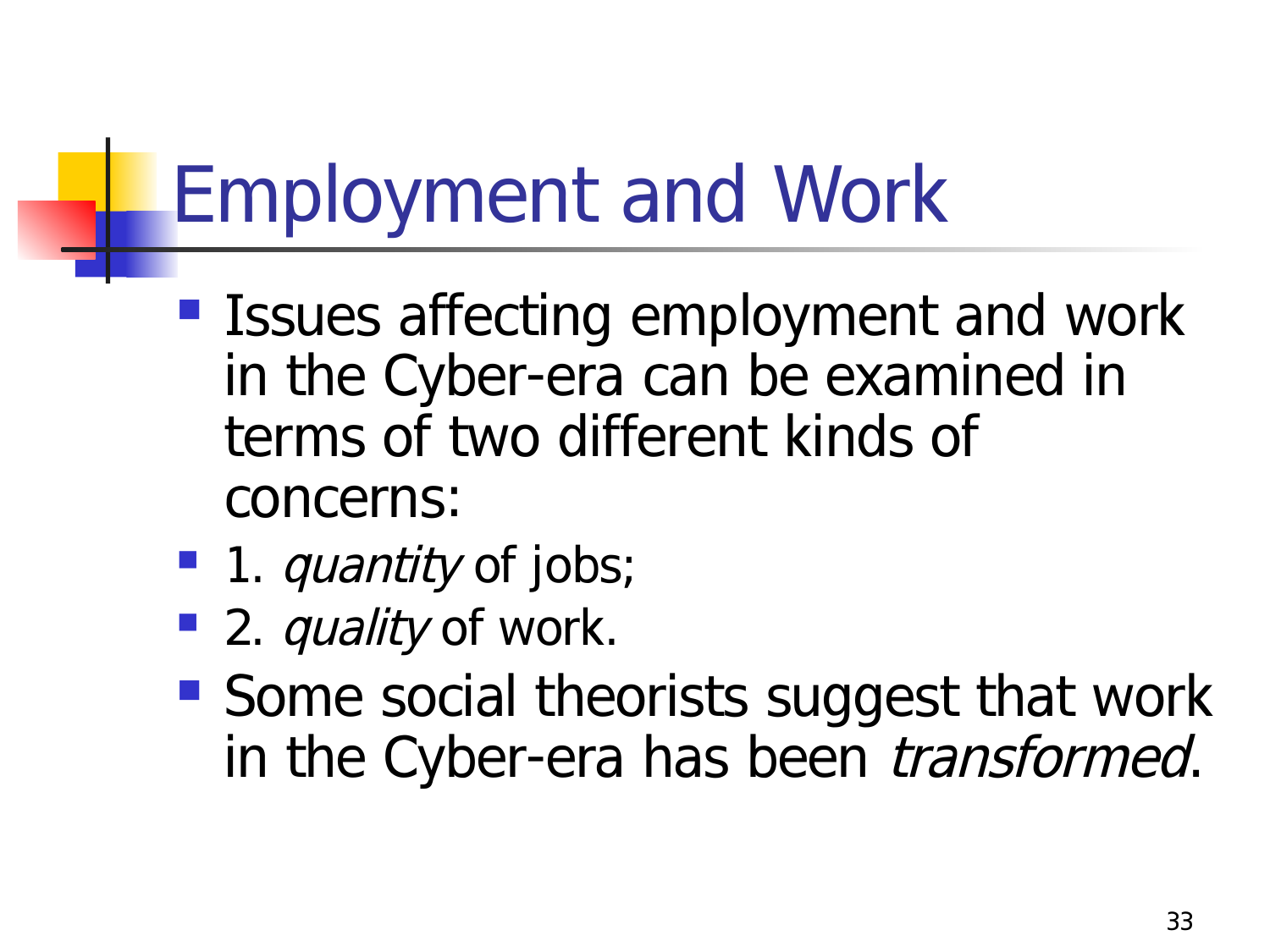

# Employment and Work
Issues affecting employment and work in the Cyber-era can be examined in terms of two different kinds of concerns:
1. quantity of jobs;
2. quality of work.
Some social theorists suggest that work in the Cyber-era has been transformed.
33